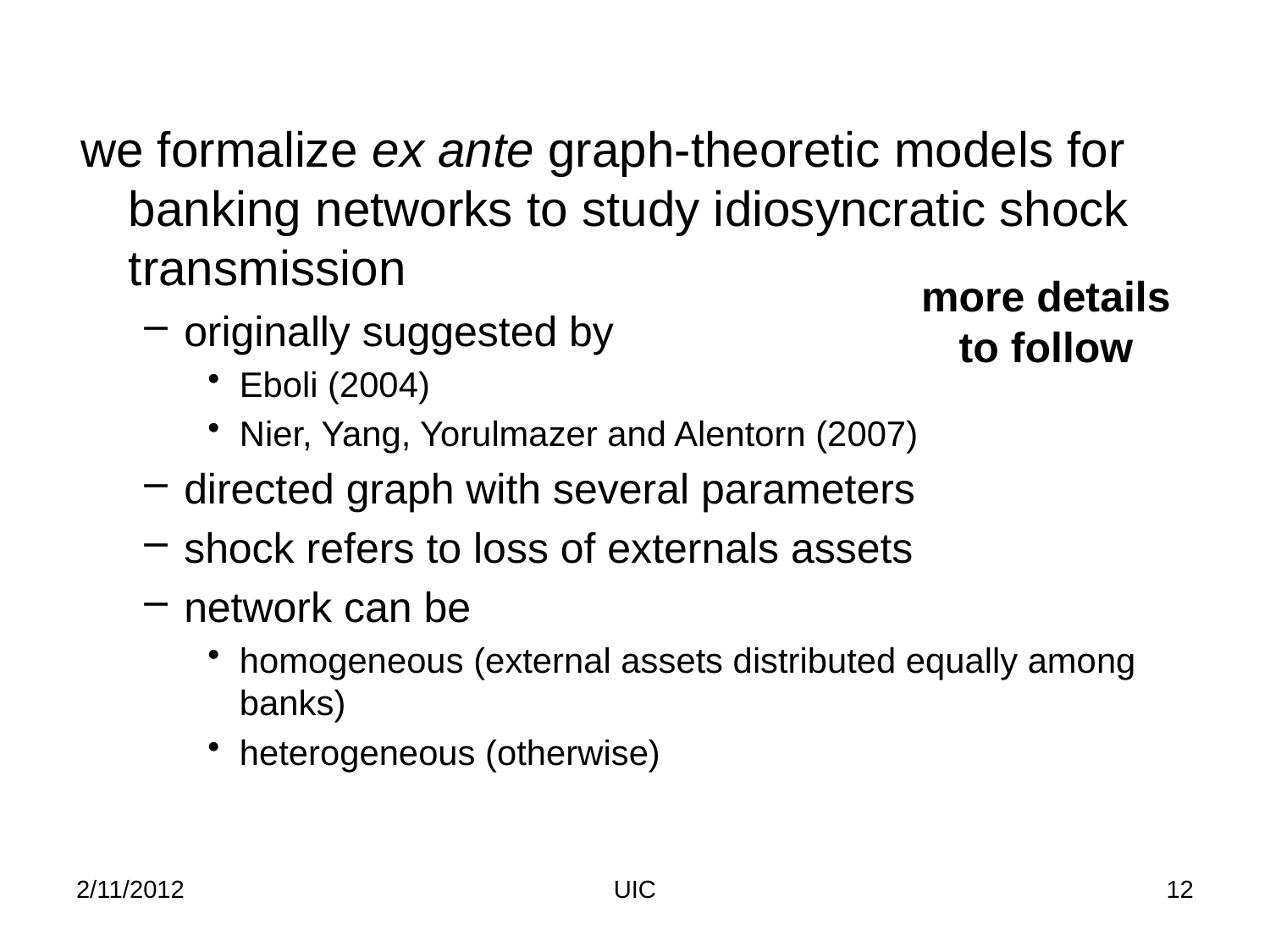

we formalize ex ante graph-theoretic models for banking networks to study idiosyncratic shock transmission
originally suggested by
Eboli (2004)
Nier, Yang, Yorulmazer and Alentorn (2007)
directed graph with several parameters
shock refers to loss of externals assets
network can be
homogeneous (external assets distributed equally among banks)
heterogeneous (otherwise)
more details
to follow
2/11/2012
UIC
12